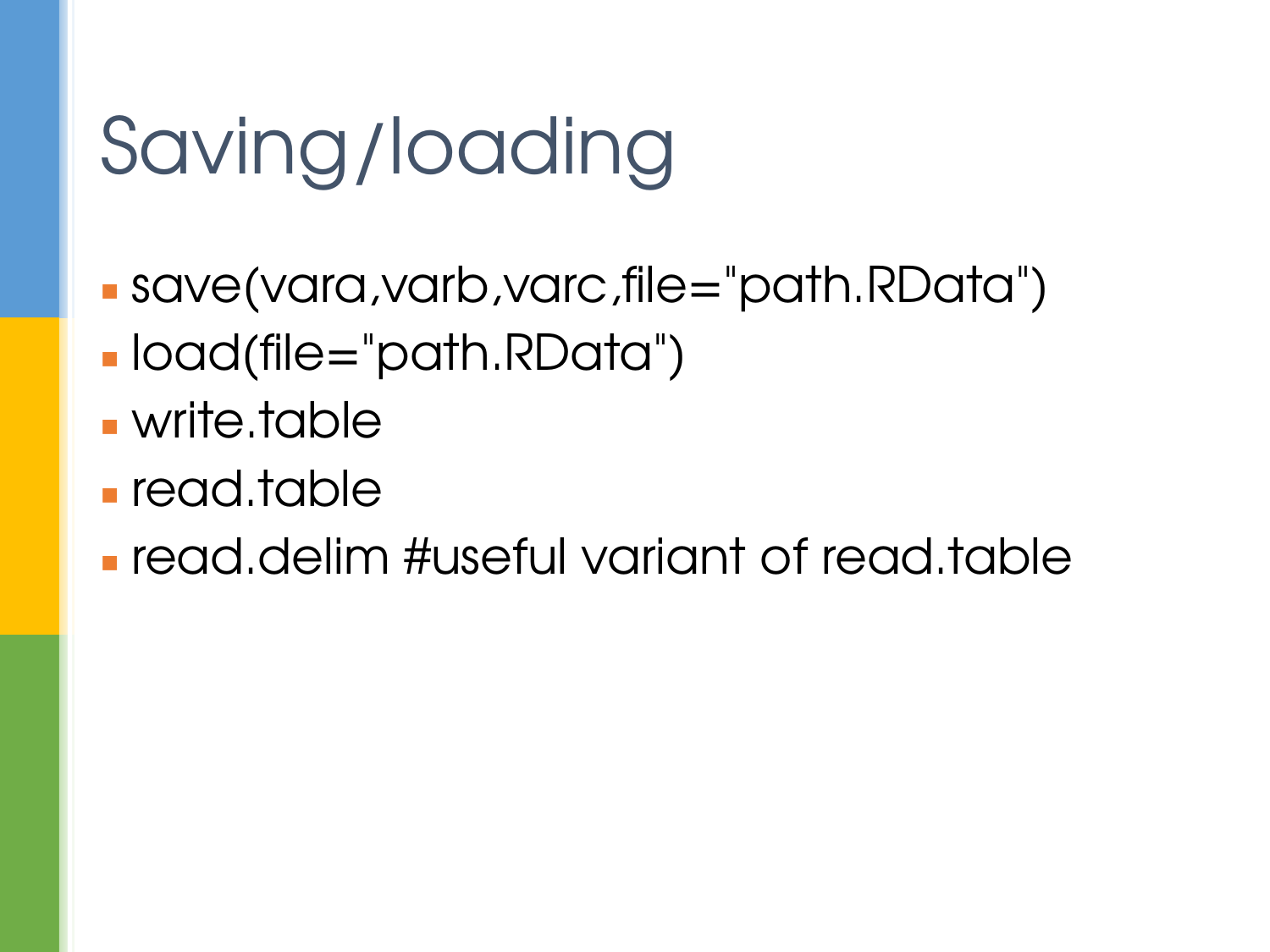

# Saving/loading
save(vara,varb,varc,file="path.RData")
load(file="path.RData")
write.table
read.table
read.delim #useful variant of read.table